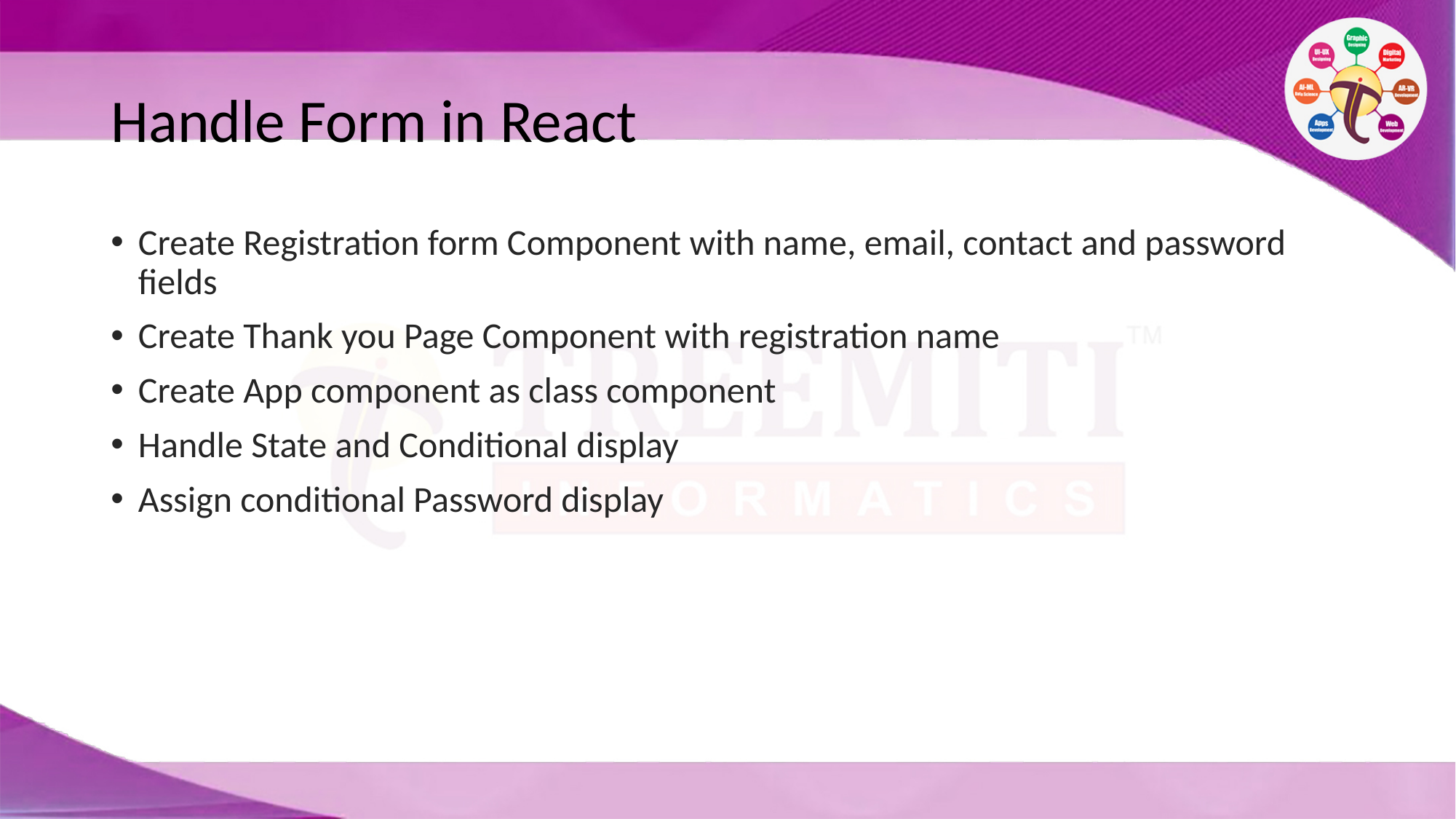

# Handle Form in React
Create Registration form Component with name, email, contact and password fields
Create Thank you Page Component with registration name
Create App component as class component
Handle State and Conditional display
Assign conditional Password display